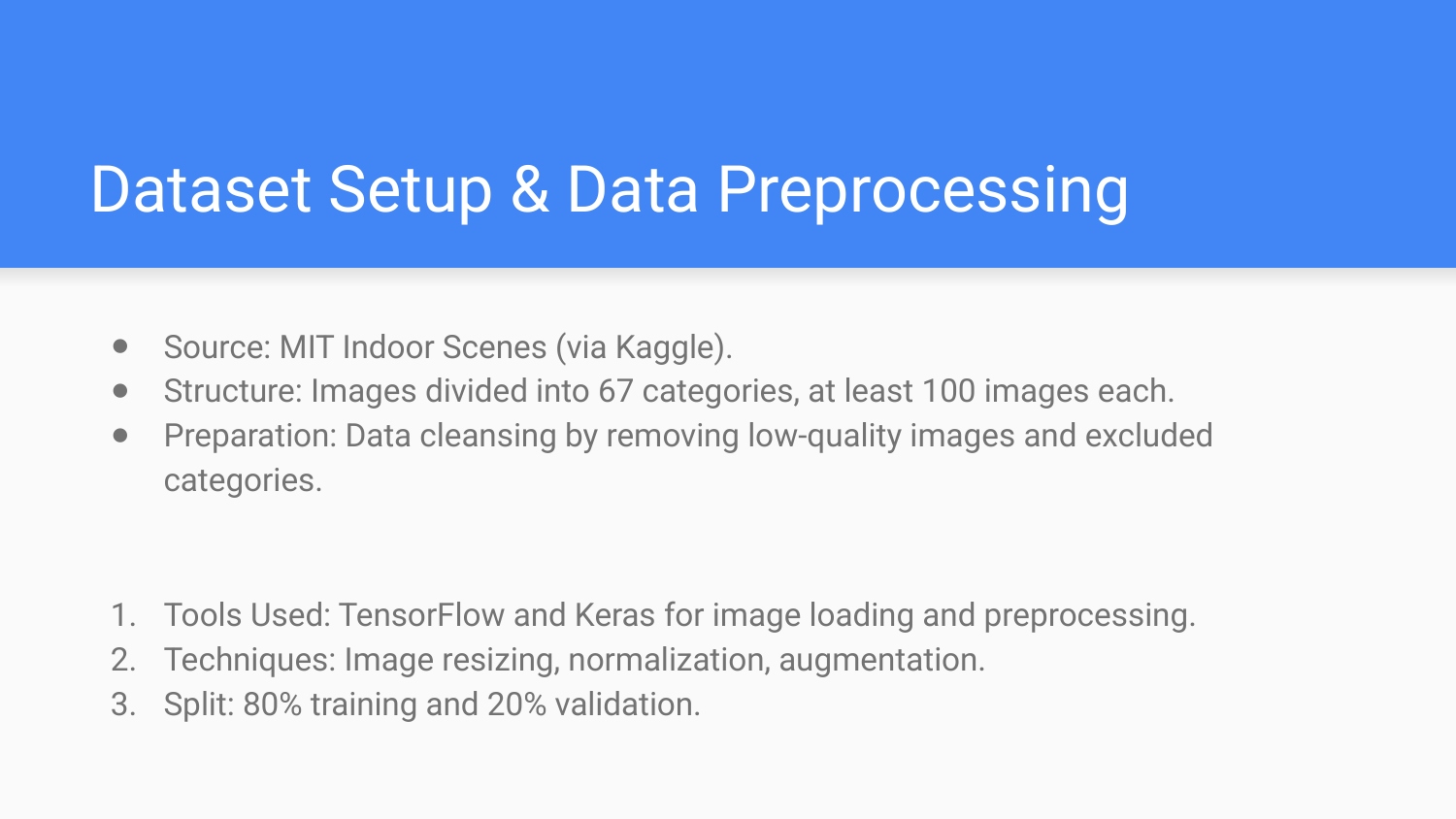

# Dataset Setup & Data Preprocessing
Source: MIT Indoor Scenes (via Kaggle).
Structure: Images divided into 67 categories, at least 100 images each.
Preparation: Data cleansing by removing low-quality images and excluded categories.

Tools Used: TensorFlow and Keras for image loading and preprocessing.
Techniques: Image resizing, normalization, augmentation.
Split: 80% training and 20% validation.